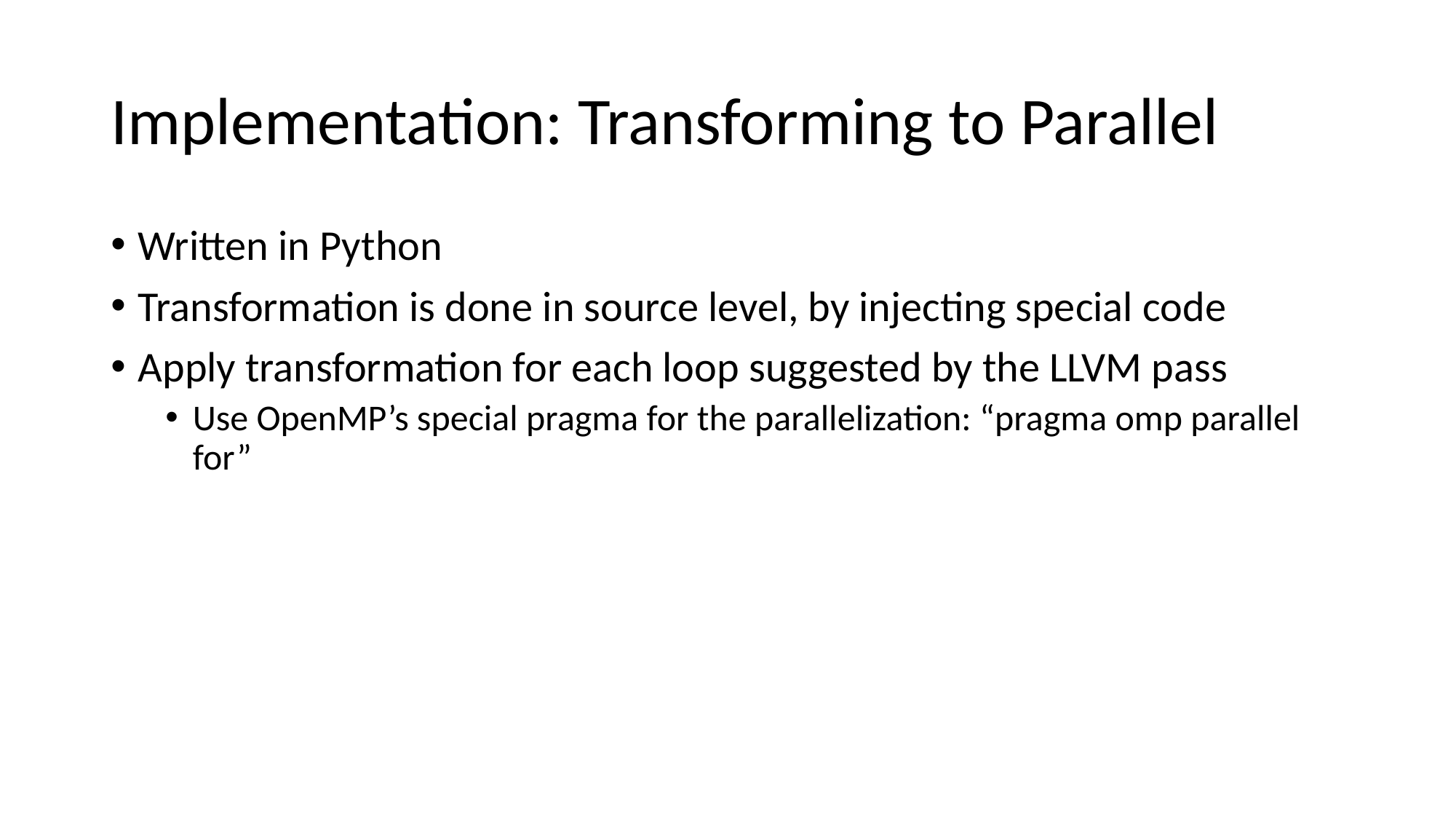

# Implementation: Transforming to Parallel
Written in Python
Transformation is done in source level, by injecting special code
Apply transformation for each loop suggested by the LLVM pass
Use OpenMP’s special pragma for the parallelization: “pragma omp parallel for”